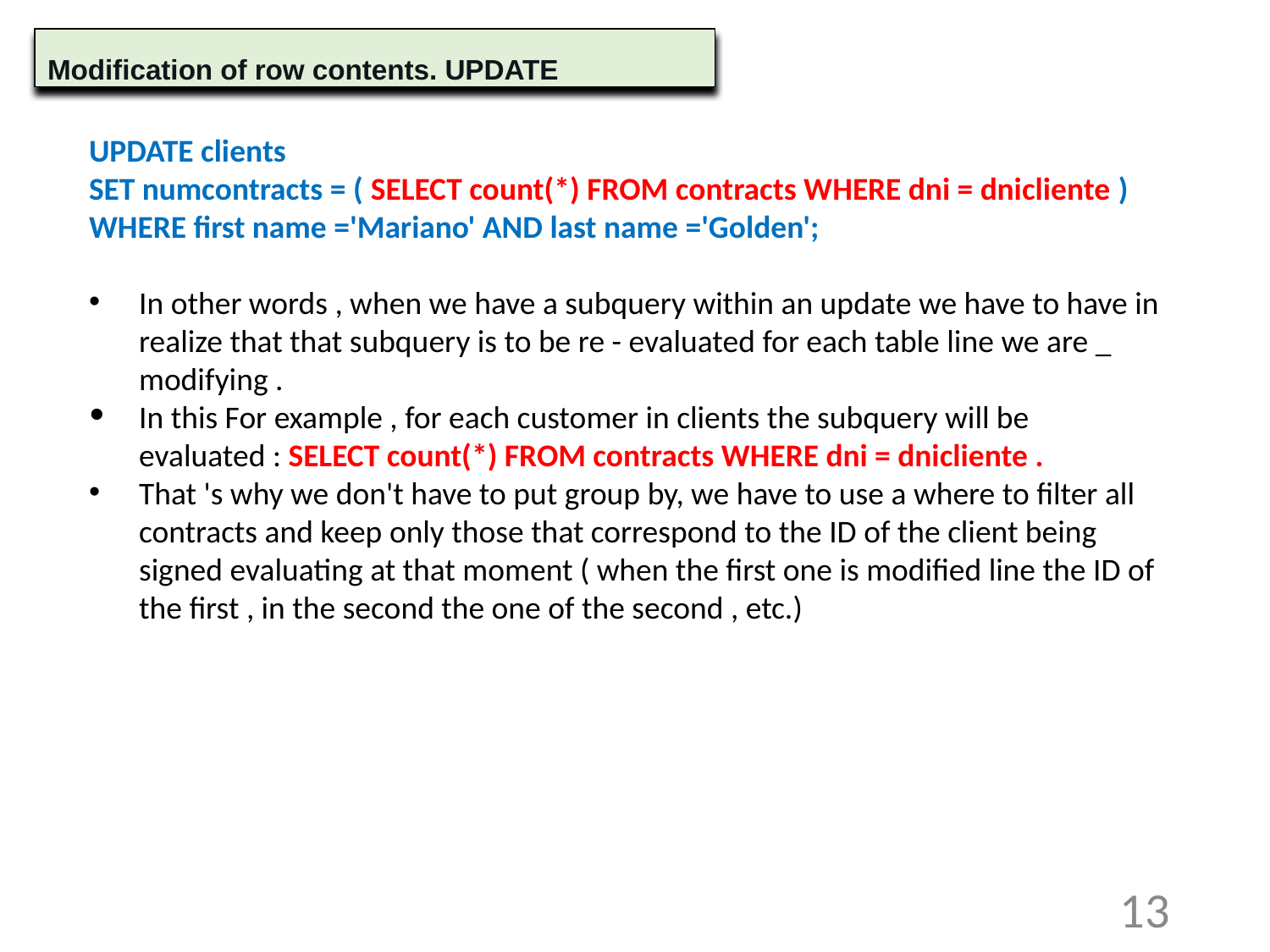

Modification of row contents. UPDATE
UPDATE clients
SET numcontracts = ( SELECT count(*) FROM contracts WHERE dni = dnicliente )
WHERE first name ='Mariano' AND last name ='Golden';

In other words , when we have a subquery within an update we have to have in realize that that subquery is to be re - evaluated for each table line we are _ modifying .
In this For example , for each customer in clients the subquery will be evaluated : SELECT count(*) FROM contracts WHERE dni = dnicliente .
That 's why we don't have to put group by, we have to use a where to filter all contracts and keep only those that correspond to the ID of the client being signed evaluating at that moment ( when the first one is modified line the ID of the first , in the second the one of the second , etc.)
13